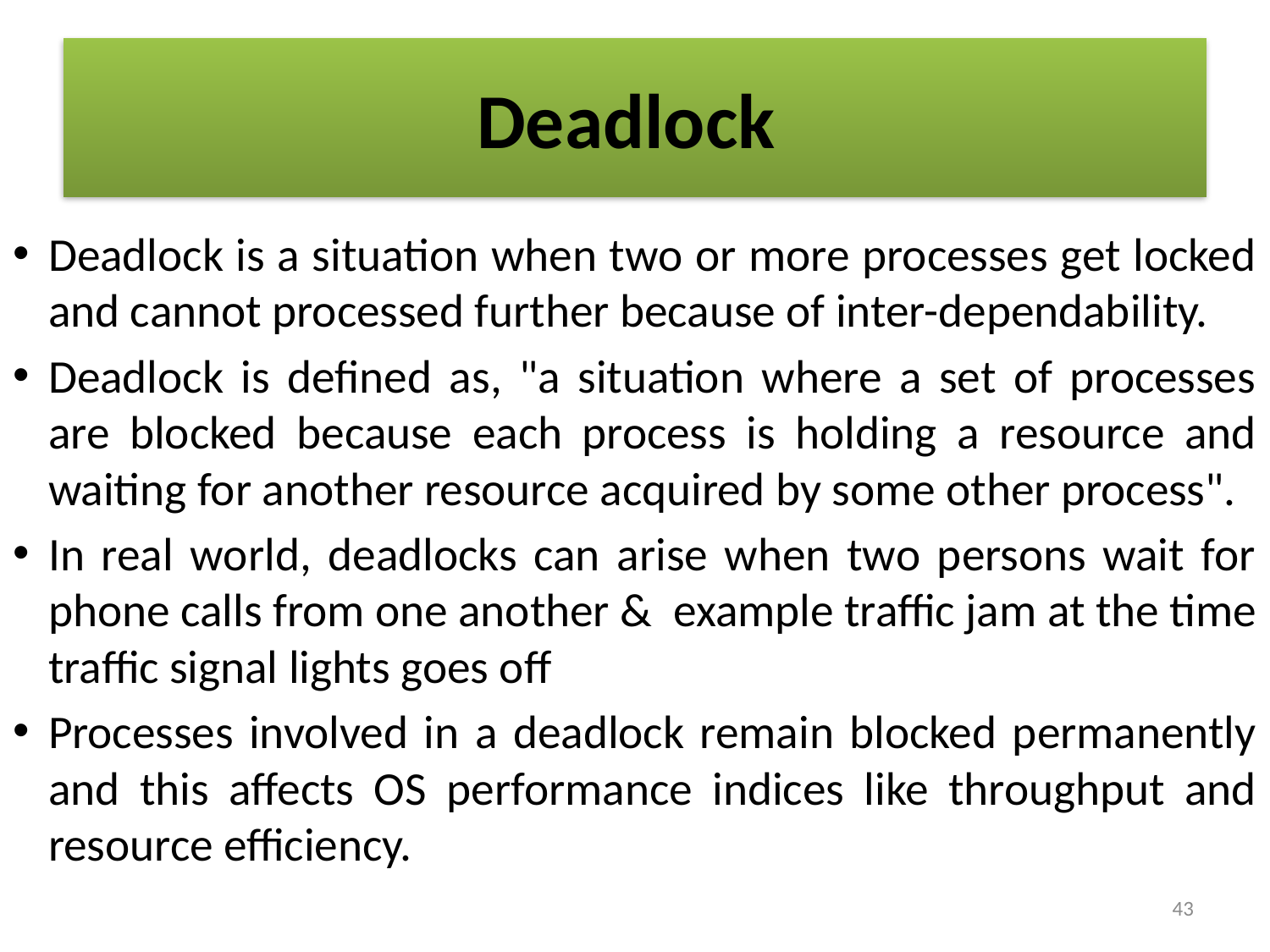

# Deadlock
Deadlock is a situation when two or more processes get locked and cannot processed further because of inter-dependability.
Deadlock is defined as, "a situation where a set of processes are blocked because each process is holding a resource and waiting for another resource acquired by some other process".
In real world, deadlocks can arise when two persons wait for phone calls from one another &  example traffic jam at the time traffic signal lights goes off
Processes involved in a deadlock remain blocked permanently and this affects OS performance indices like throughput and resource efficiency.
43